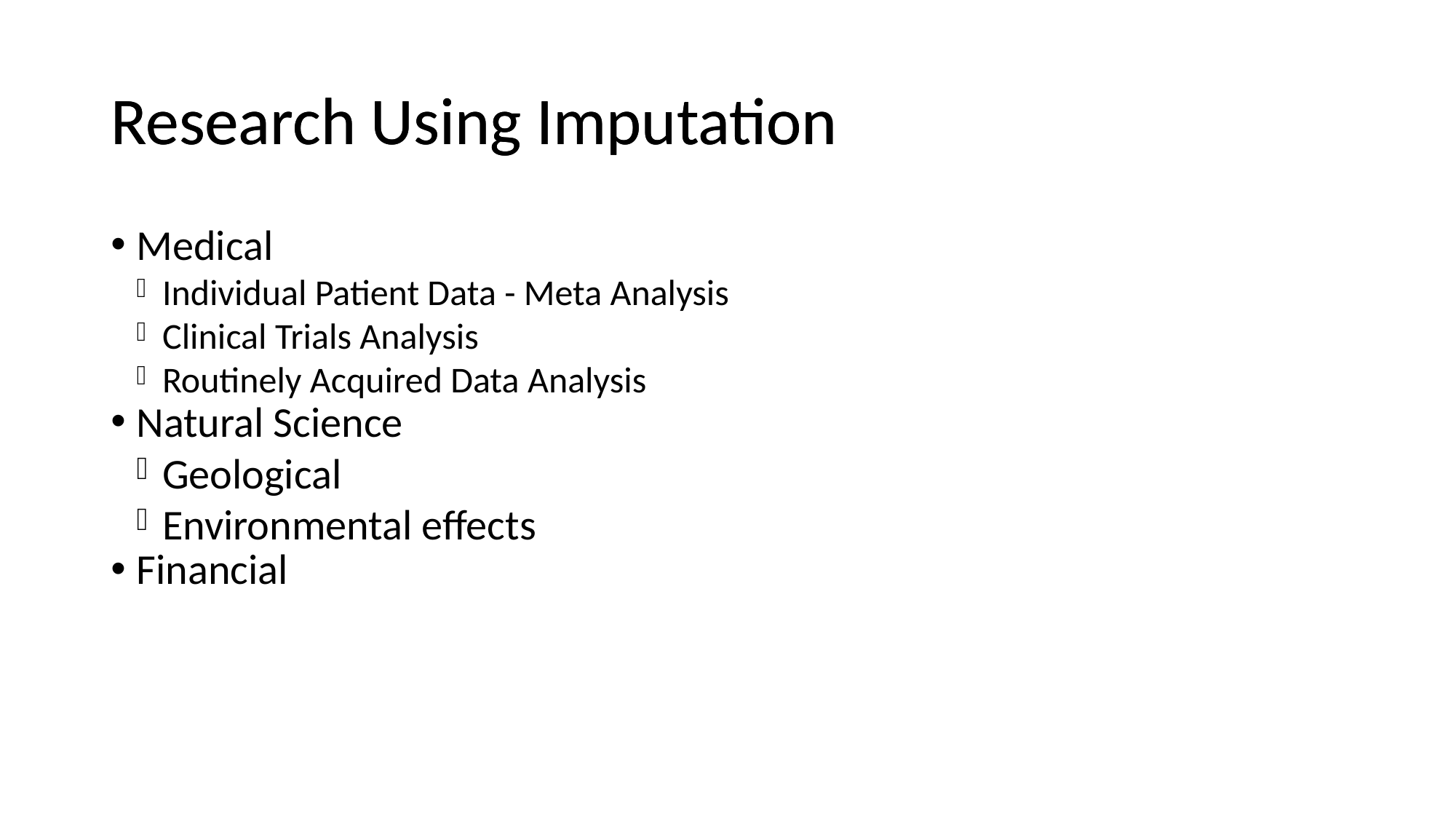

Research Using Imputation
Research Using Imputation
Medical
Individual Patient Data - Meta Analysis
Clinical Trials Analysis
Routinely Acquired Data Analysis
Natural Science
Geological
Environmental effects
Financial